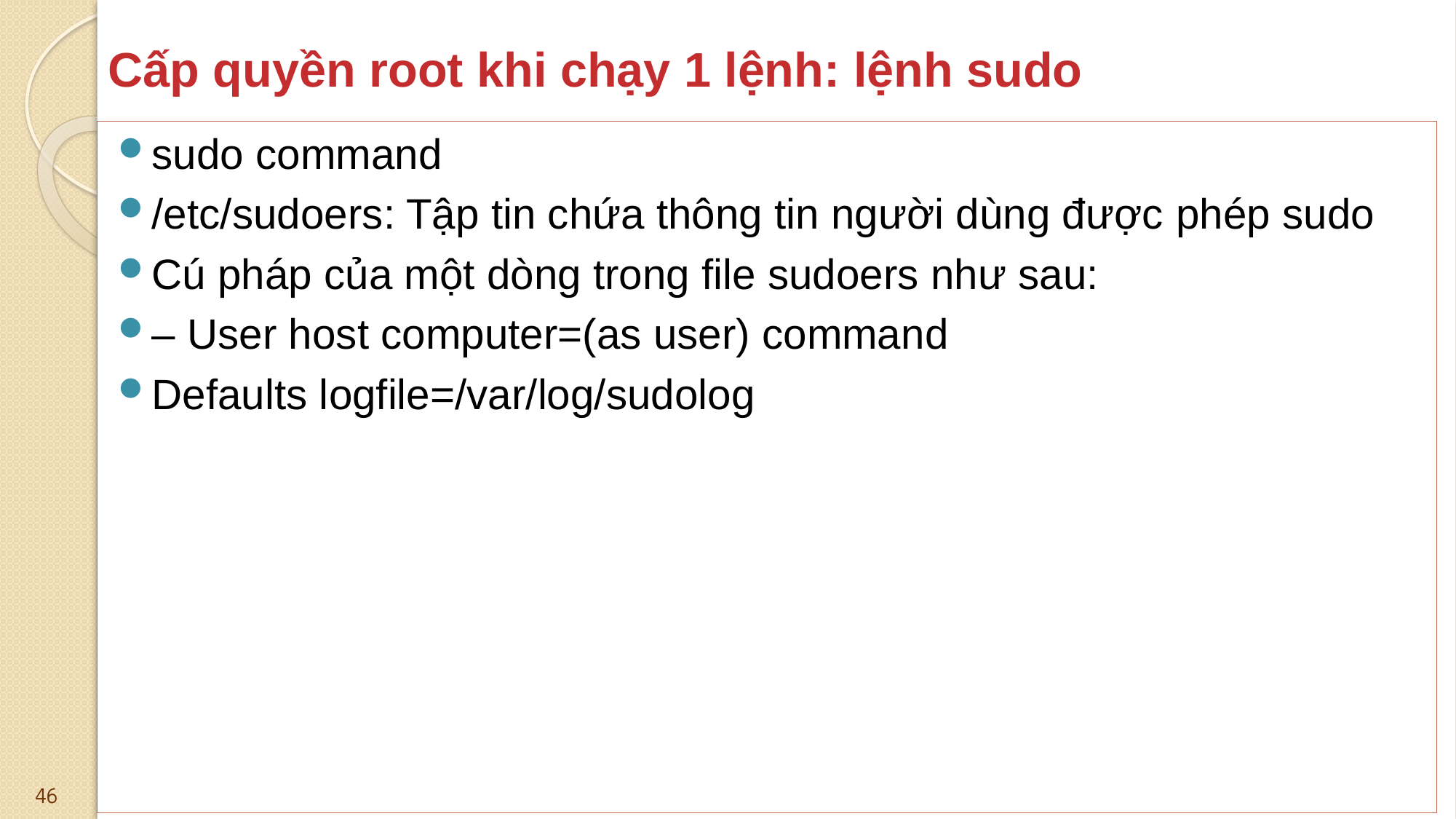

# Cấp quyền root khi chạy 1 lệnh: lệnh sudo
sudo command
/etc/sudoers: Tập tin chứa thông tin người dùng được phép sudo
Cú pháp của một dòng trong file sudoers như sau:
– User host computer=(as user) command
Defaults logfile=/var/log/sudolog
46